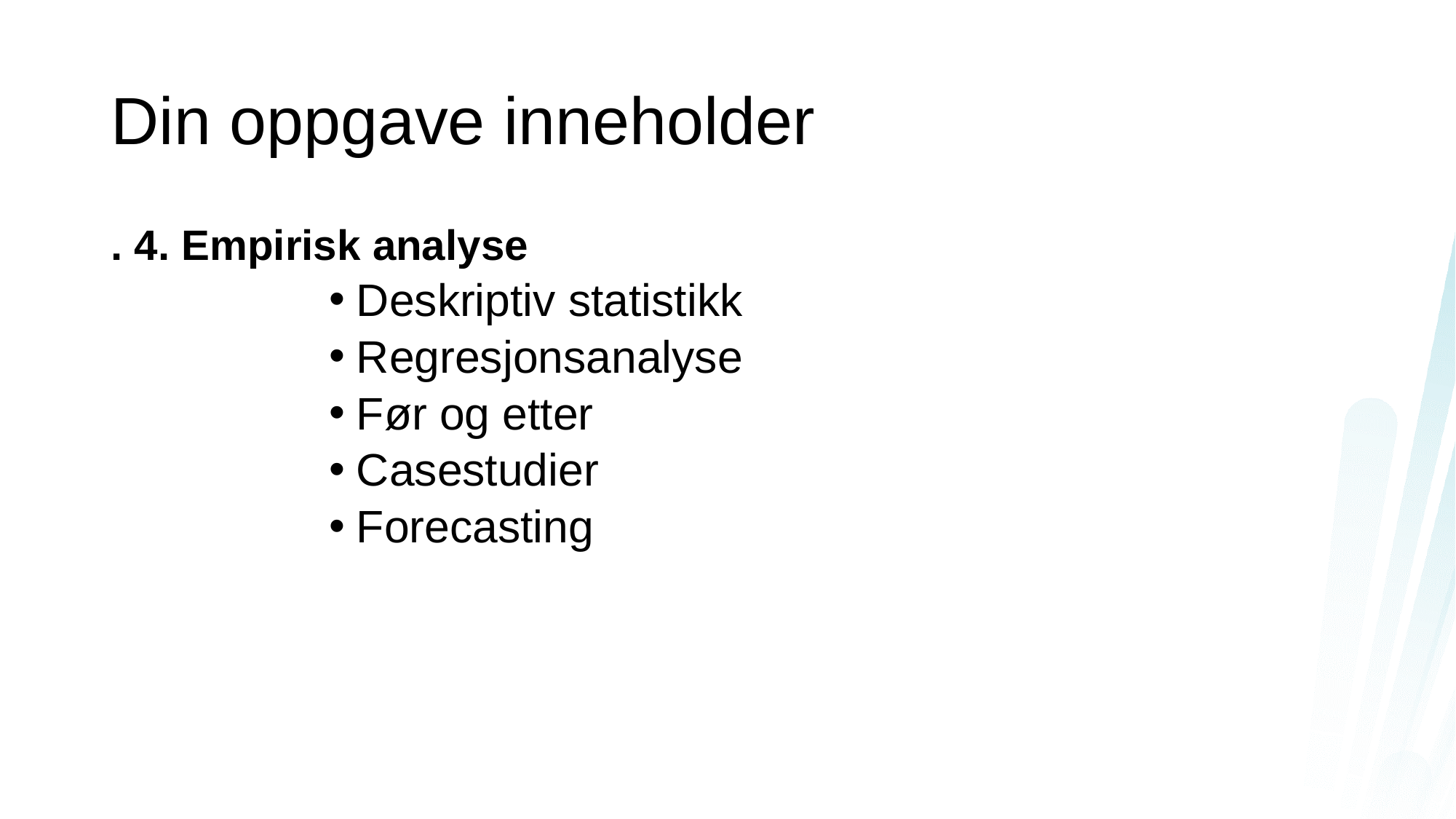

# Din oppgave inneholder
. 4. Empirisk analyse
Deskriptiv statistikk
Regresjonsanalyse
Før og etter
Casestudier
Forecasting